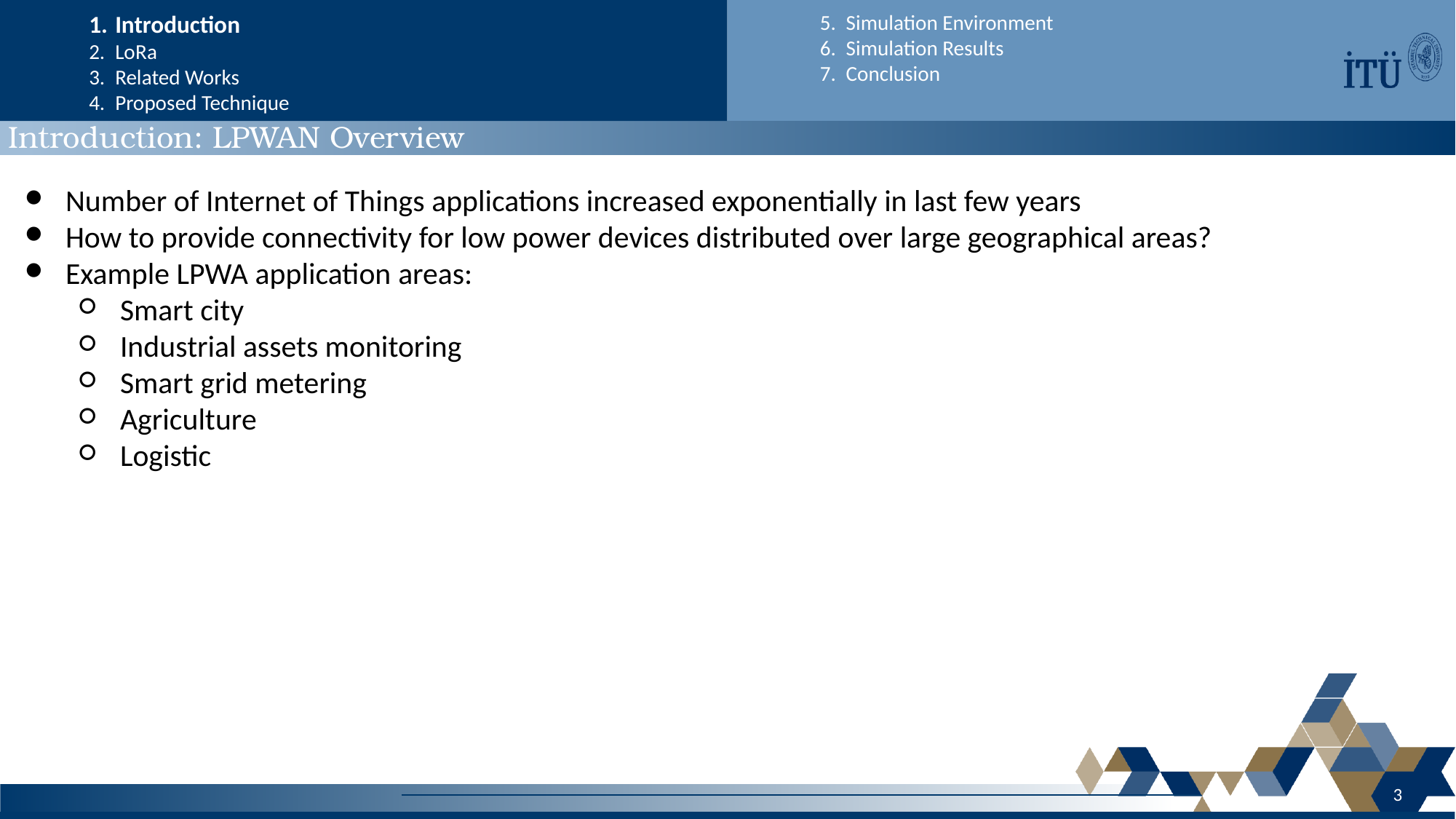

Introduction
LoRa
Related Works
Proposed Technique

Simulation Environment
Simulation Results
Conclusion
Introduction: LPWAN Overview
Number of Internet of Things applications increased exponentially in last few years
How to provide connectivity for low power devices distributed over large geographical areas?
Example LPWA application areas:
Smart city
Industrial assets monitoring
Smart grid metering
Agriculture
Logistic

3